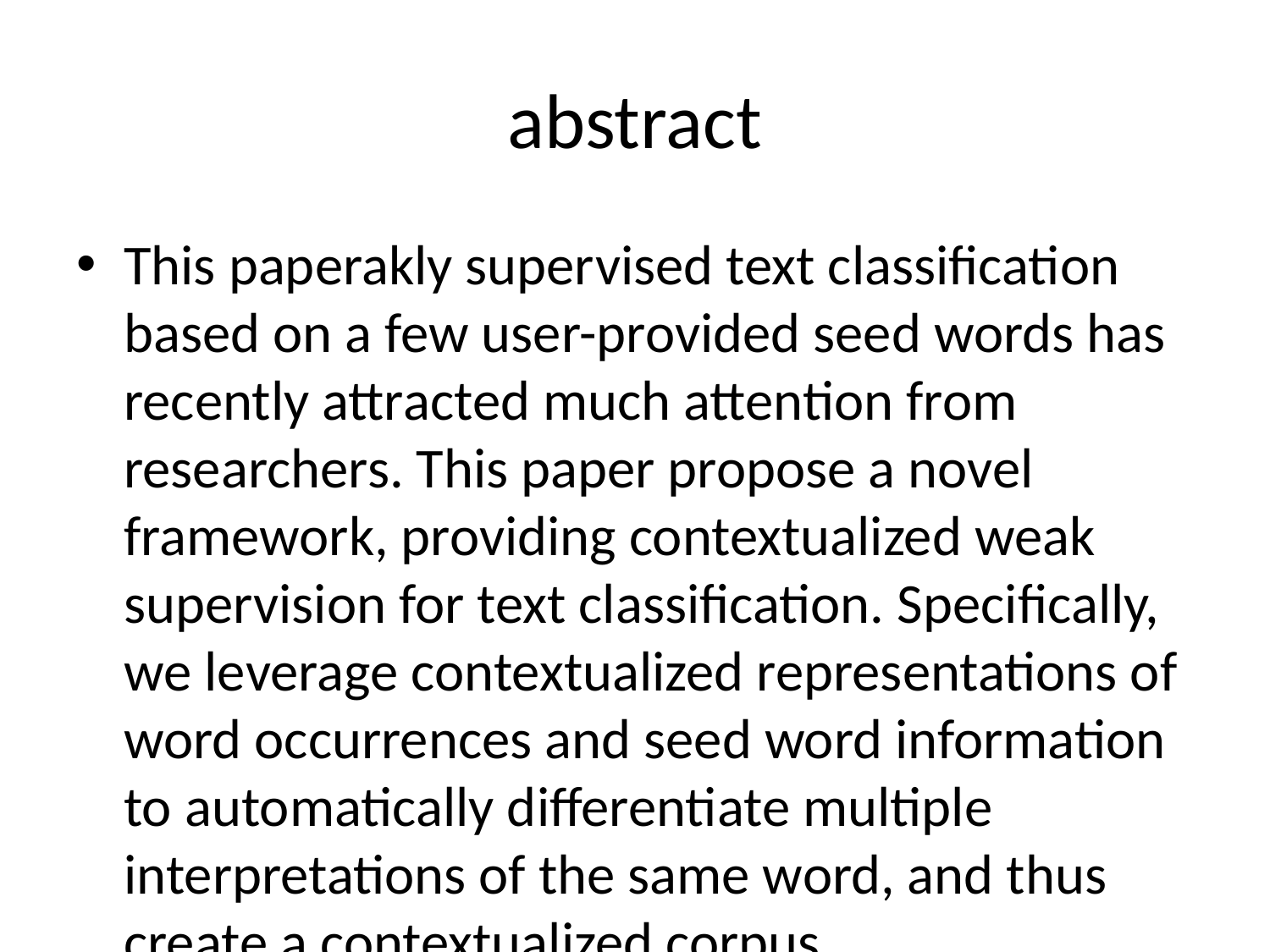

# abstract
This paperakly supervised text classification based on a few user-provided seed words has recently attracted much attention from researchers. This paper propose a novel framework, providing contextualized weak supervision for text classification. Specifically, we leverage contextualized representations of word occurrences and seed word information to automatically differentiate multiple interpretations of the same word, and thus create a contextualized corpus.